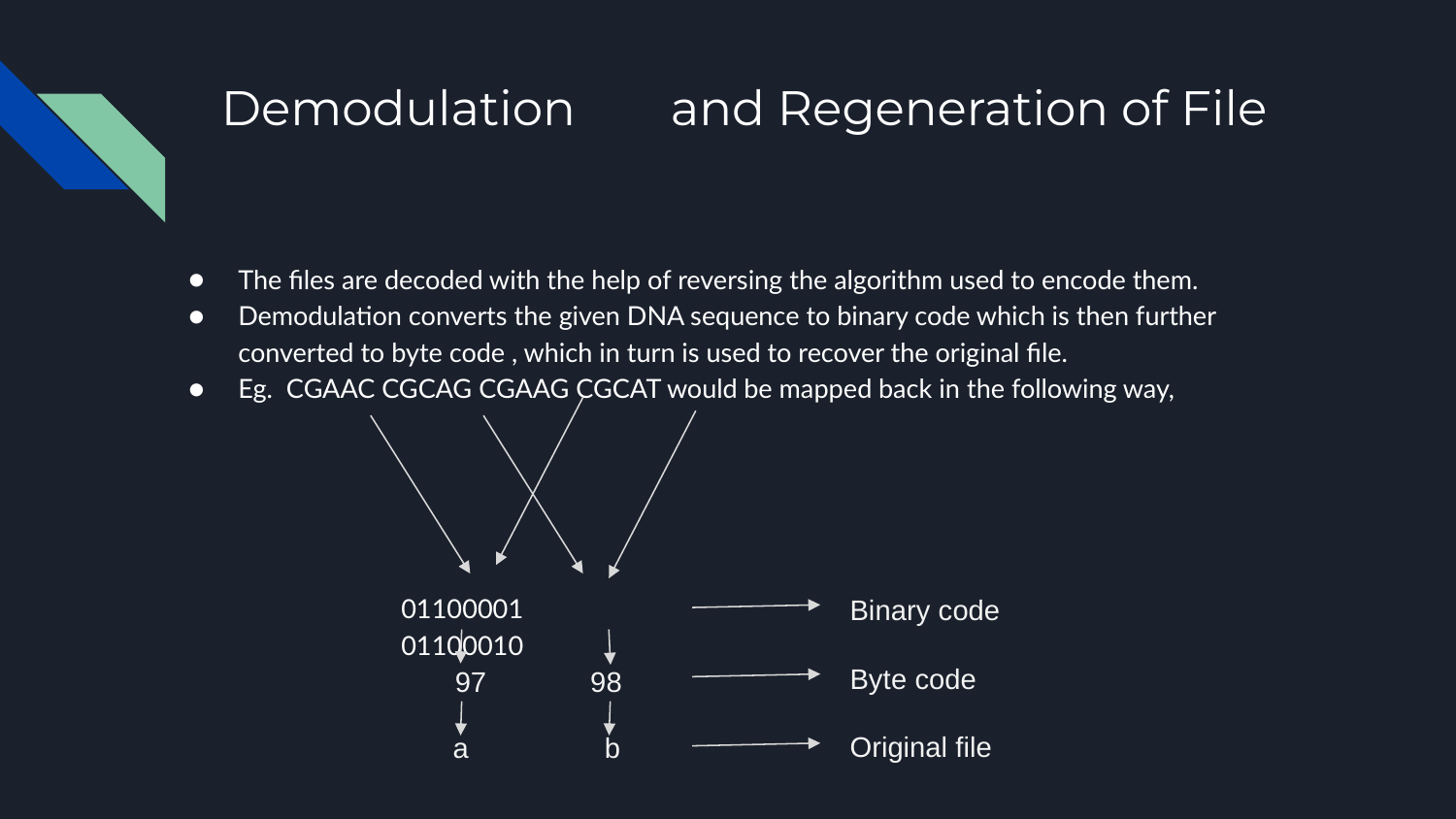

# Demodulation	 and Regeneration of File
The files are decoded with the help of reversing the algorithm used to encode them.
Demodulation converts the given DNA sequence to binary code which is then further converted to byte code , which in turn is used to recover the original file.
Eg.  CGAAC CGCAG CGAAG CGCAT would be mapped back in the following way,

01100001     01100010
Binary code

Byte code

Original file
97             98
a                 b